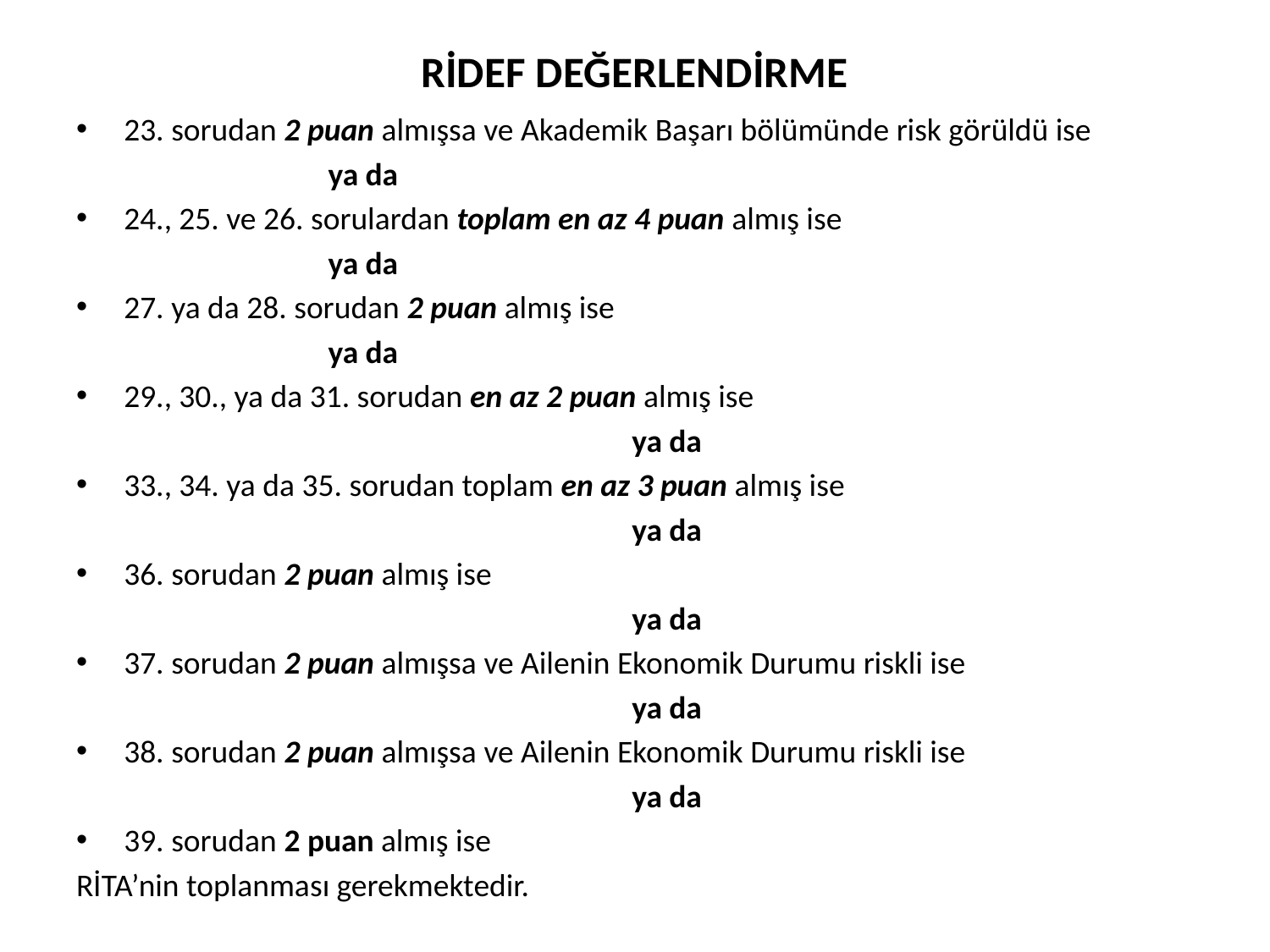

# RİDEF DEĞERLENDİRME
23. sorudan 2 puan almışsa ve Akademik Başarı bölümünde risk görüldü ise
                                   ya da
24., 25. ve 26. sorulardan toplam en az 4 puan almış ise
                                   ya da
27. ya da 28. sorudan 2 puan almış ise
                                   ya da
29., 30., ya da 31. sorudan en az 2 puan almış ise
					ya da
33., 34. ya da 35. sorudan toplam en az 3 puan almış ise
					ya da
36. sorudan 2 puan almış ise
					ya da
37. sorudan 2 puan almışsa ve Ailenin Ekonomik Durumu riskli ise
					ya da
38. sorudan 2 puan almışsa ve Ailenin Ekonomik Durumu riskli ise
					ya da
39. sorudan 2 puan almış ise
RİTA’nin toplanması gerekmektedir.